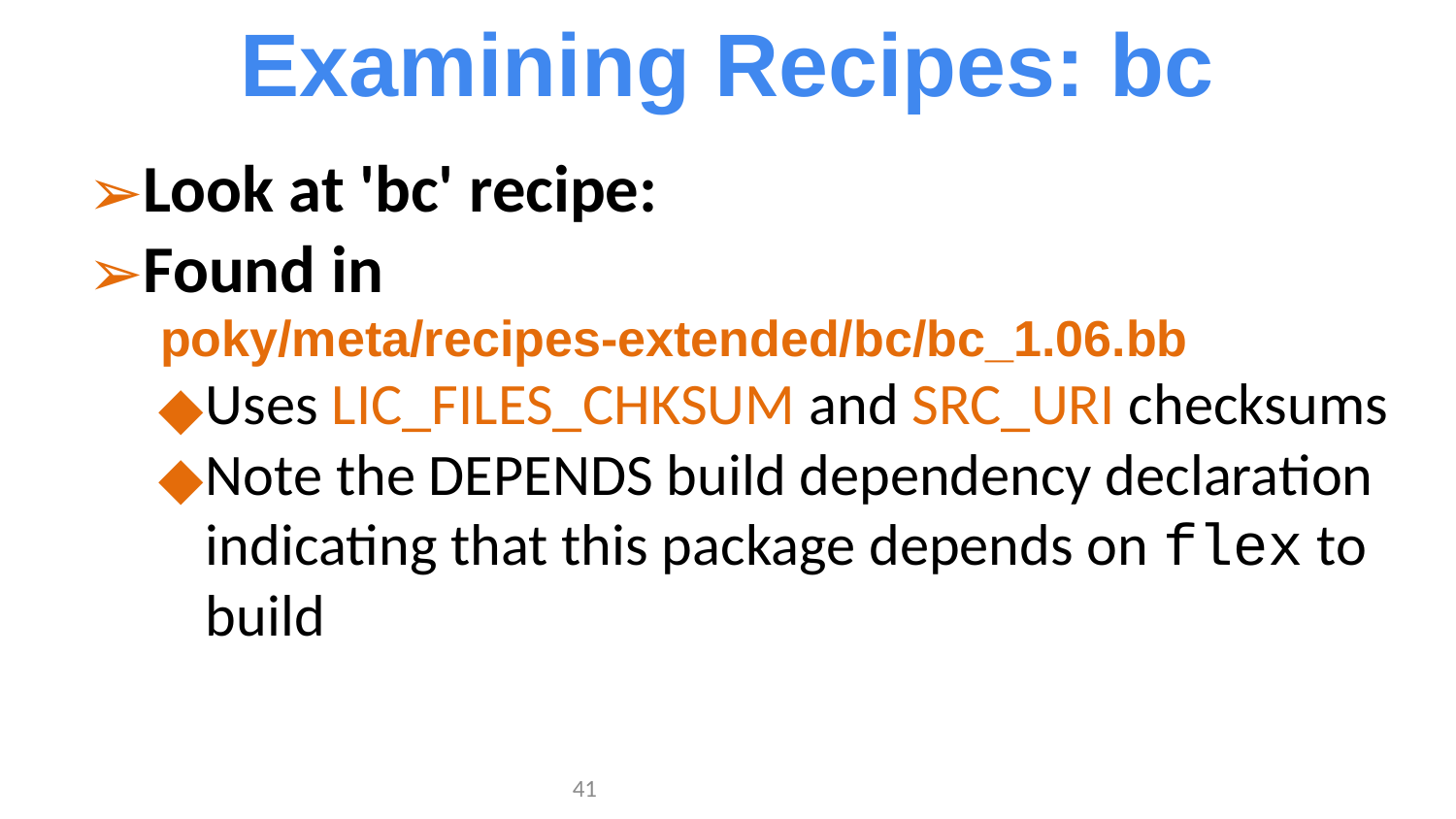

Examining Recipes: bc
Look at 'bc' recipe:
Found in
poky/meta/recipes-extended/bc/bc_1.06.bb
Uses LIC_FILES_CHKSUM and SRC_URI checksums
Note the DEPENDS build dependency declaration indicating that this package depends on flex to build
41